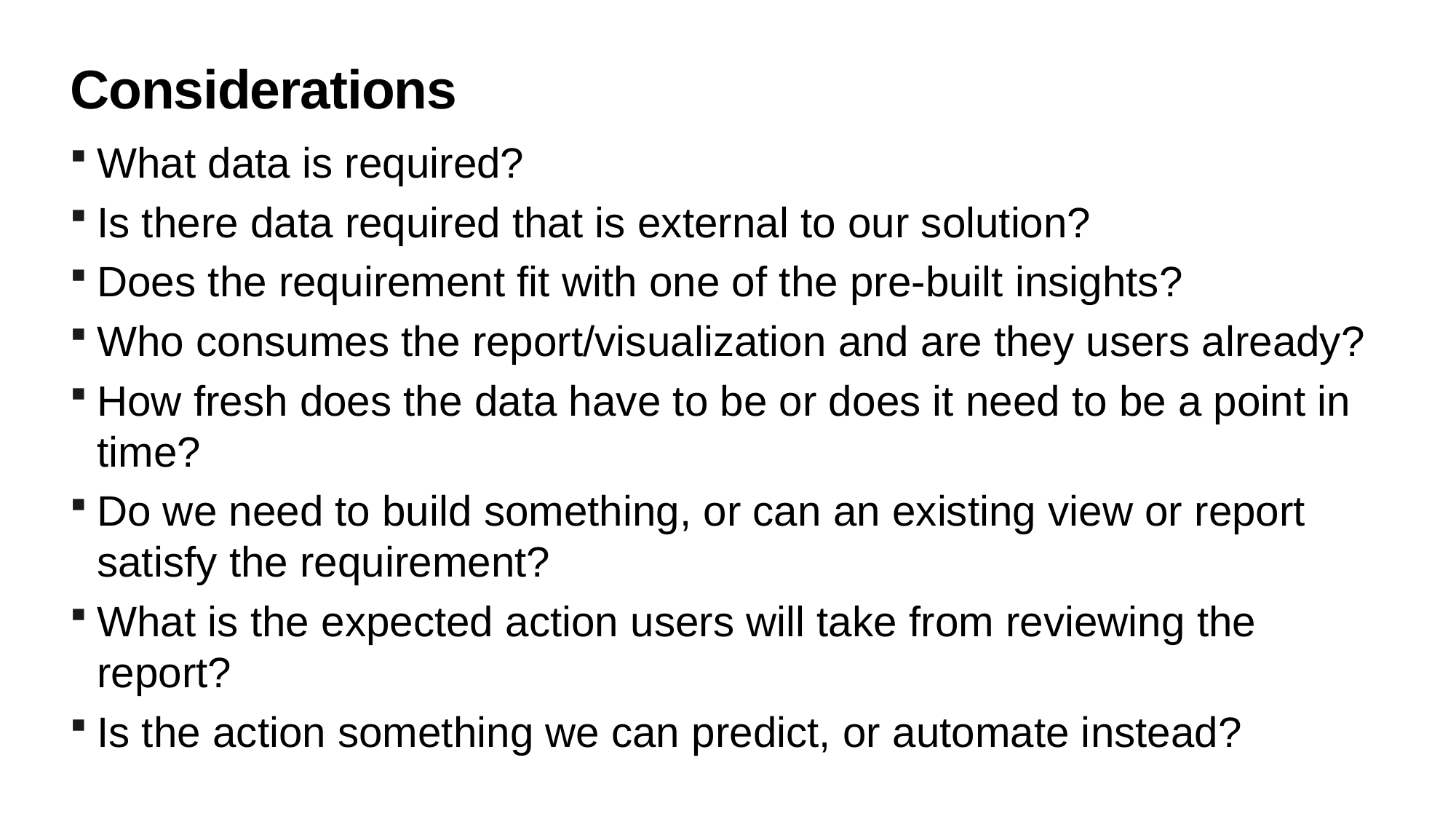

# Considerations
What data is required?
Is there data required that is external to our solution?
Does the requirement fit with one of the pre-built insights?
Who consumes the report/visualization and are they users already?
How fresh does the data have to be or does it need to be a point in time?
Do we need to build something, or can an existing view or report satisfy the requirement?
What is the expected action users will take from reviewing the report?
Is the action something we can predict, or automate instead?